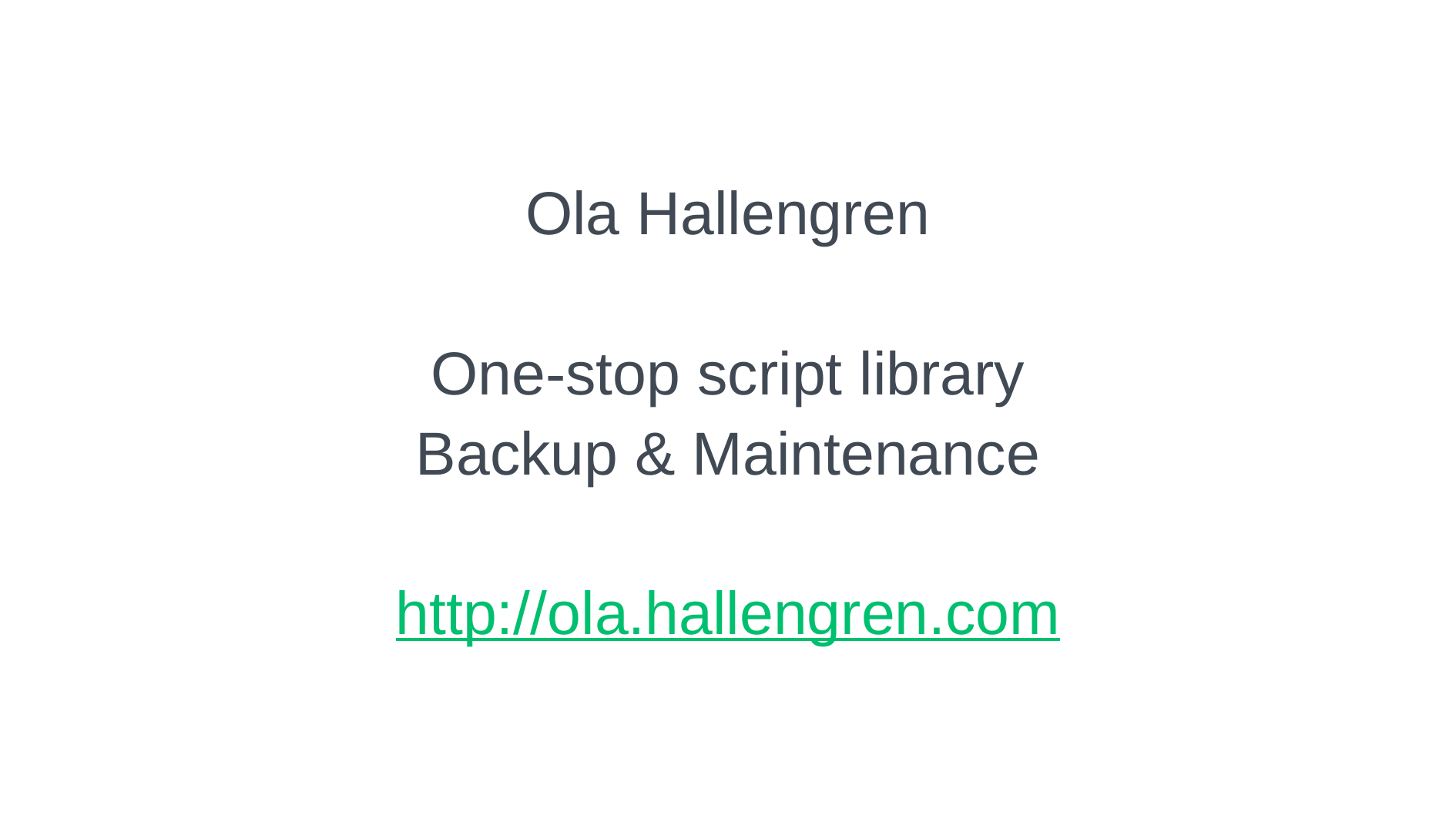

Ola Hallengren

One-stop script library
Backup & Maintenance

http://ola.hallengren.com